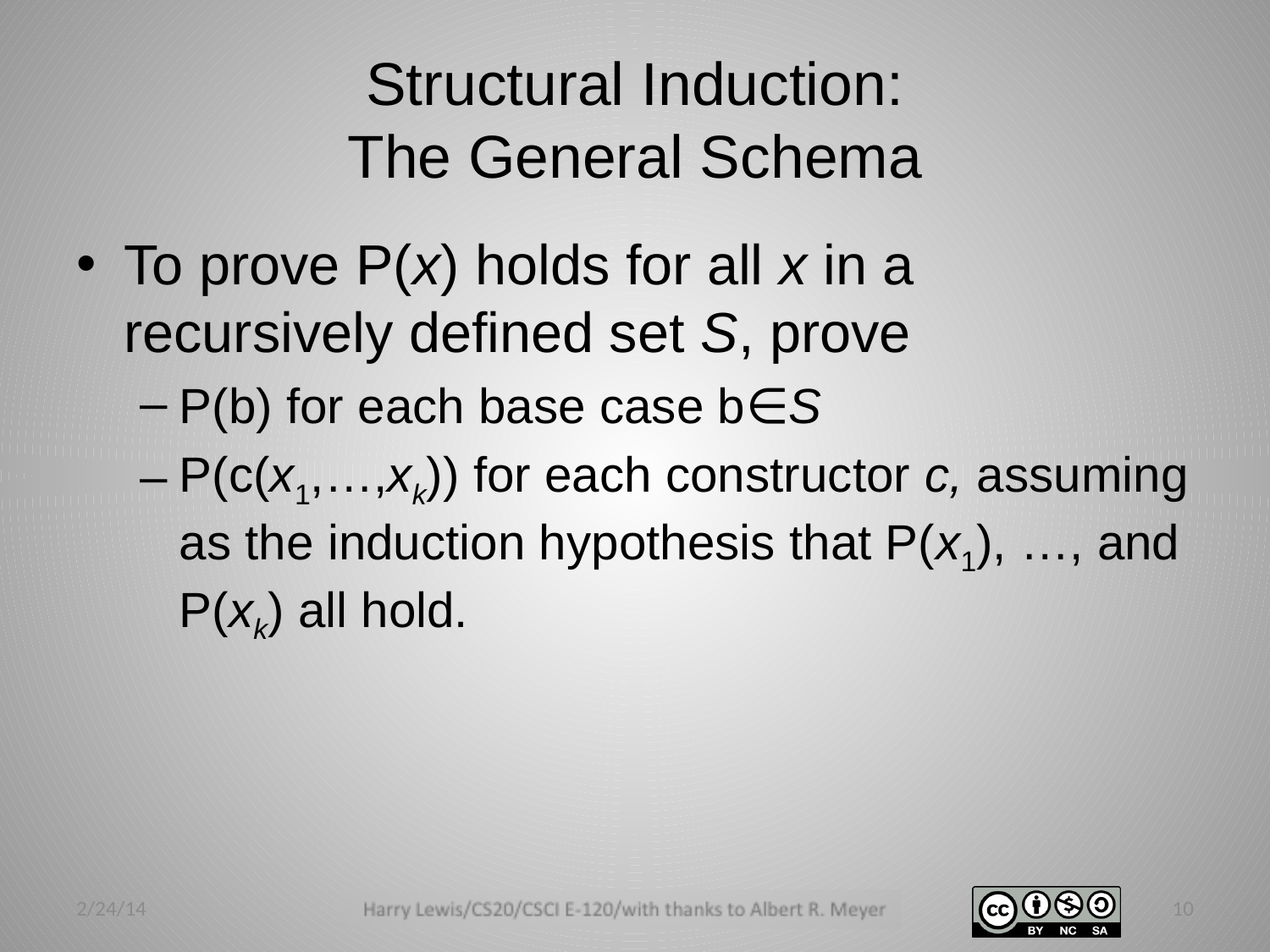

# Structural Induction: The General Schema
To prove P(x) holds for all x in a recursively defined set S, prove
P(b) for each base case b∈S
P(c(x1,…,xk)) for each constructor c, assuming as the induction hypothesis that P(x1), …, and P(xk) all hold.
2/24/14
10